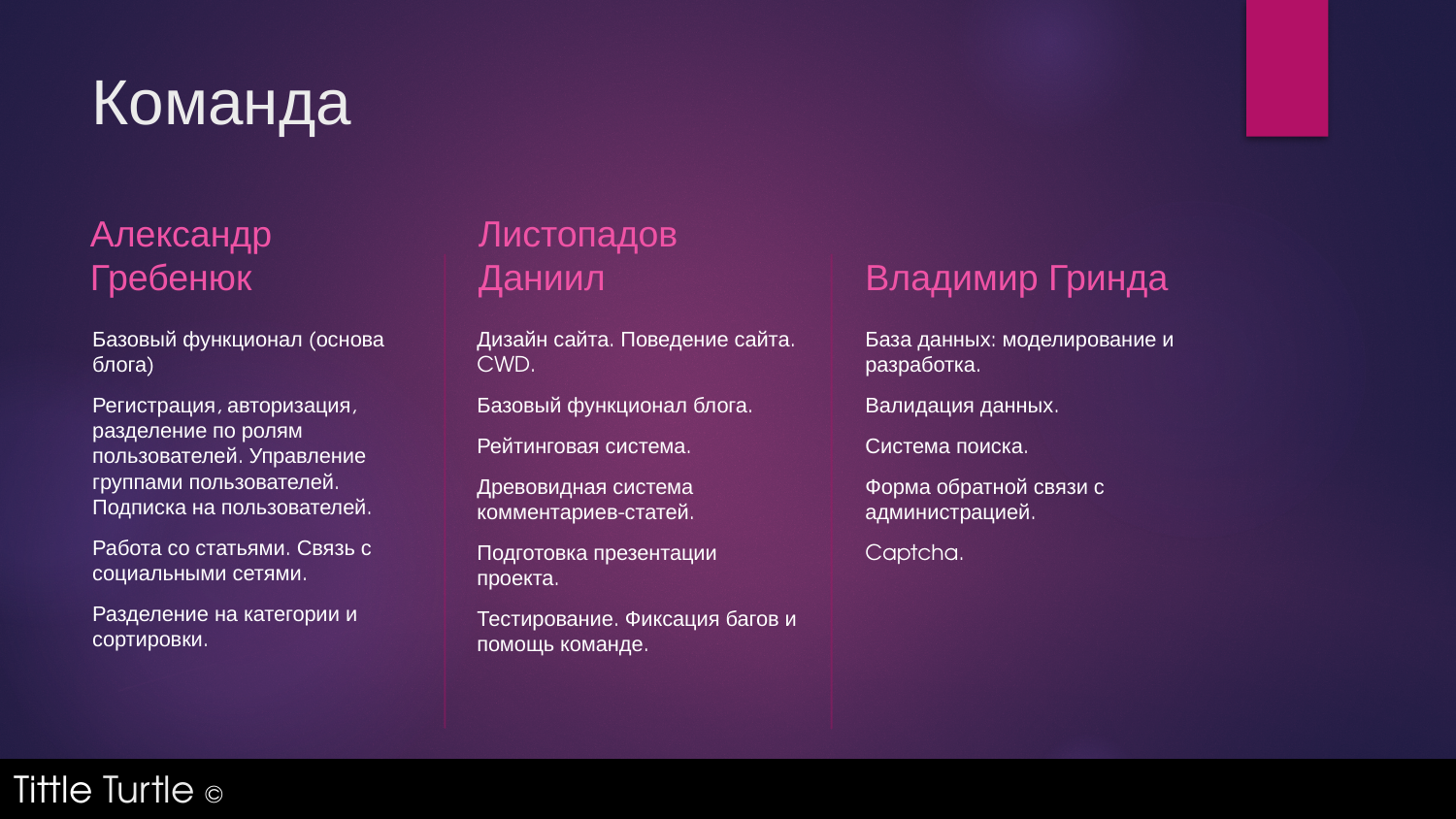

# Команда
Александр Гребенюк
Листопадов Даниил
Владимир Гринда
Базовый функционал (основа блога)
Регистрация, авторизация, разделение по ролям пользователей. Управление группами пользователей. Подписка на пользователей.
Работа со статьями. Связь с социальными сетями.
Разделение на категории и сортировки.
Дизайн сайта. Поведение сайта. CWD.
Базовый функционал блога.
Рейтинговая система.
Древовидная система комментариев-статей.
Подготовка презентации проекта.
Тестирование. Фиксация багов и помощь команде.
База данных: моделирование и разработка.
Валидация данных.
Система поиска.
Форма обратной связи с администрацией.
Captcha.
Tittle Turtle ©